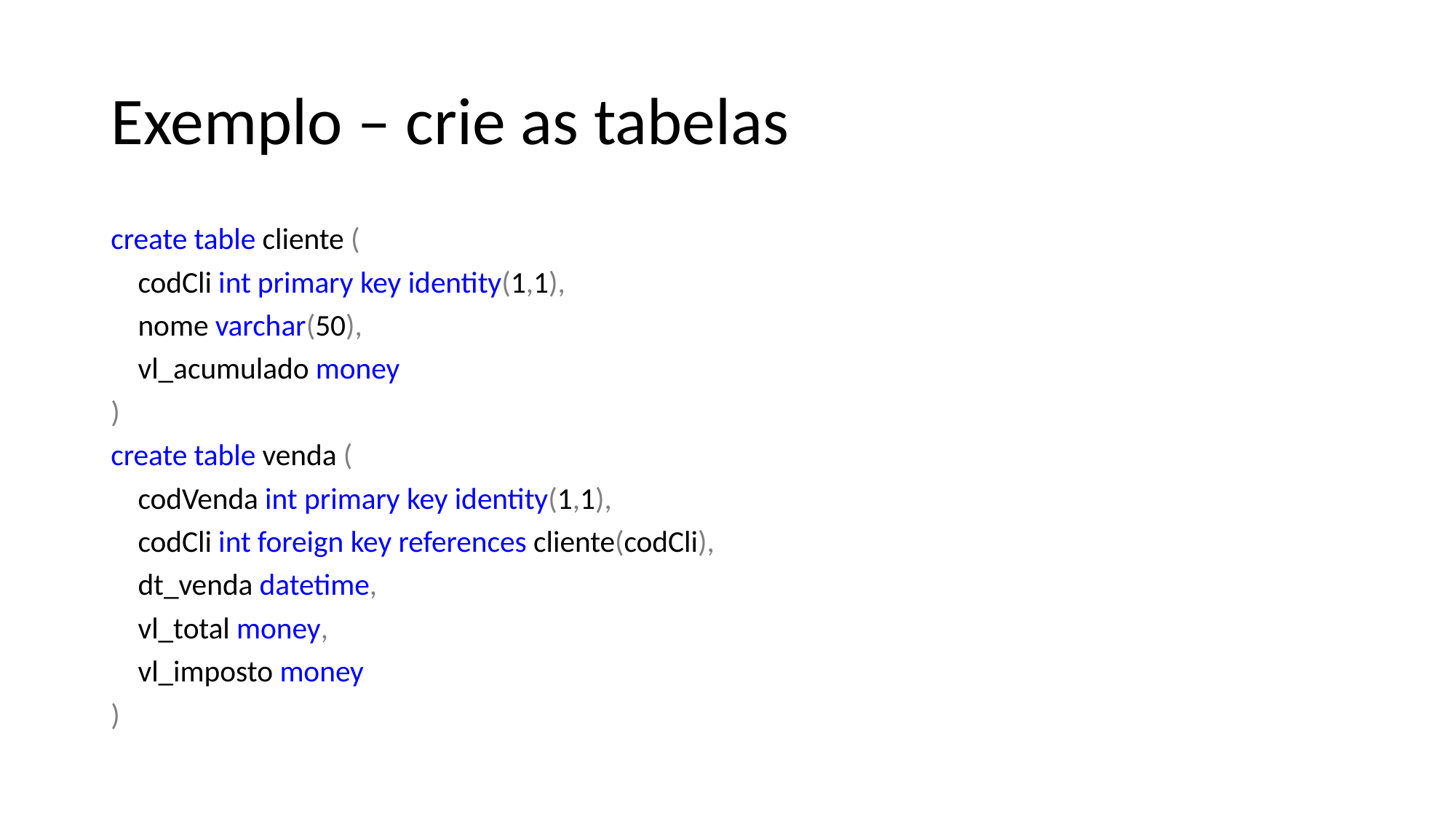

# Exemplo – crie as tabelas
create table cliente (
    codCli int primary key identity(1,1),
    nome varchar(50),
    vl_acumulado money
)
create table venda (
    codVenda int primary key identity(1,1),
    codCli int foreign key references cliente(codCli),
    dt_venda datetime,
    vl_total money,
    vl_imposto money
)